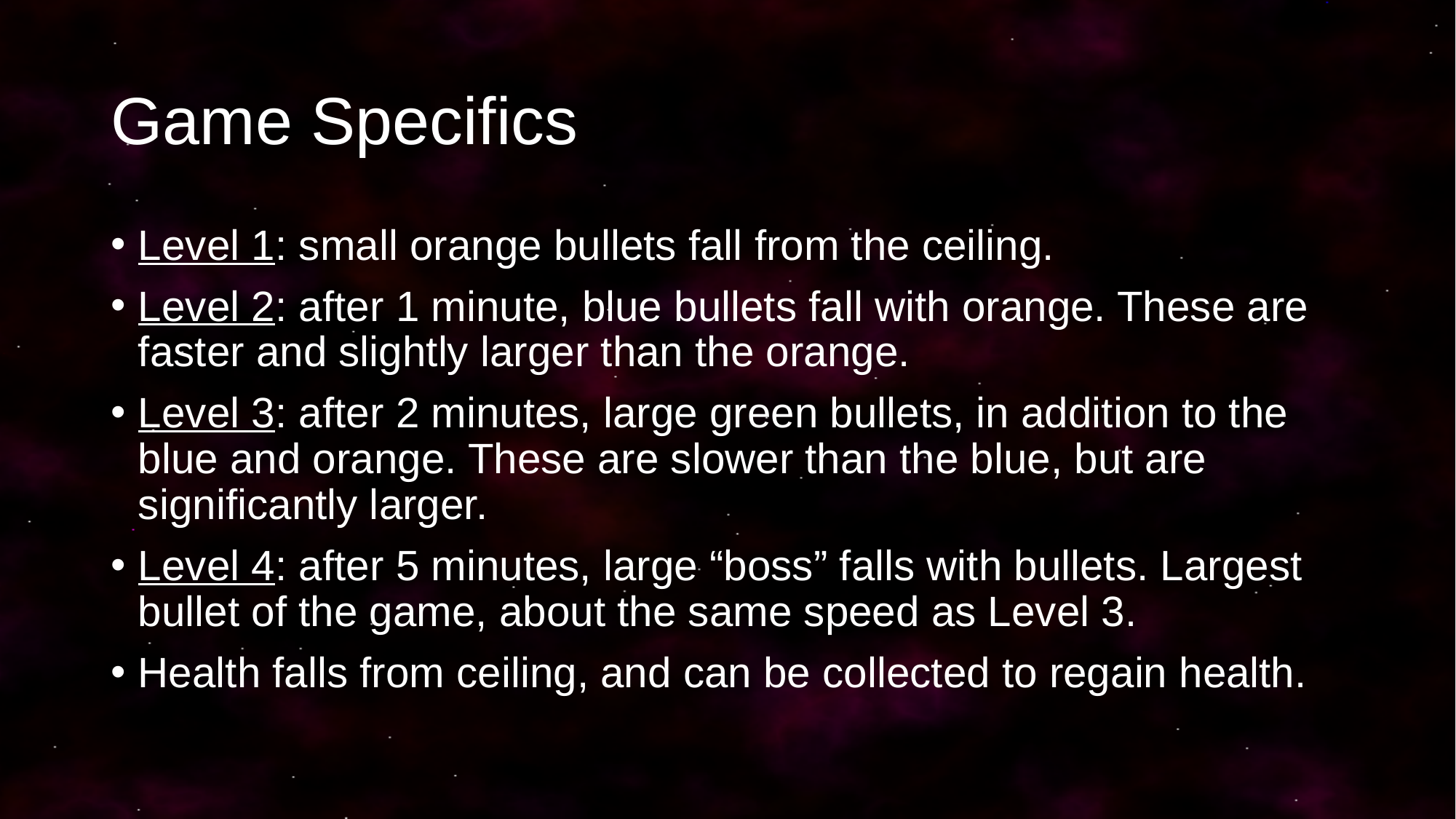

# Game Specifics
Level 1: small orange bullets fall from the ceiling.
Level 2: after 1 minute, blue bullets fall with orange. These are faster and slightly larger than the orange.
Level 3: after 2 minutes, large green bullets, in addition to the blue and orange. These are slower than the blue, but are significantly larger.
Level 4: after 5 minutes, large “boss” falls with bullets. Largest bullet of the game, about the same speed as Level 3.
Health falls from ceiling, and can be collected to regain health.